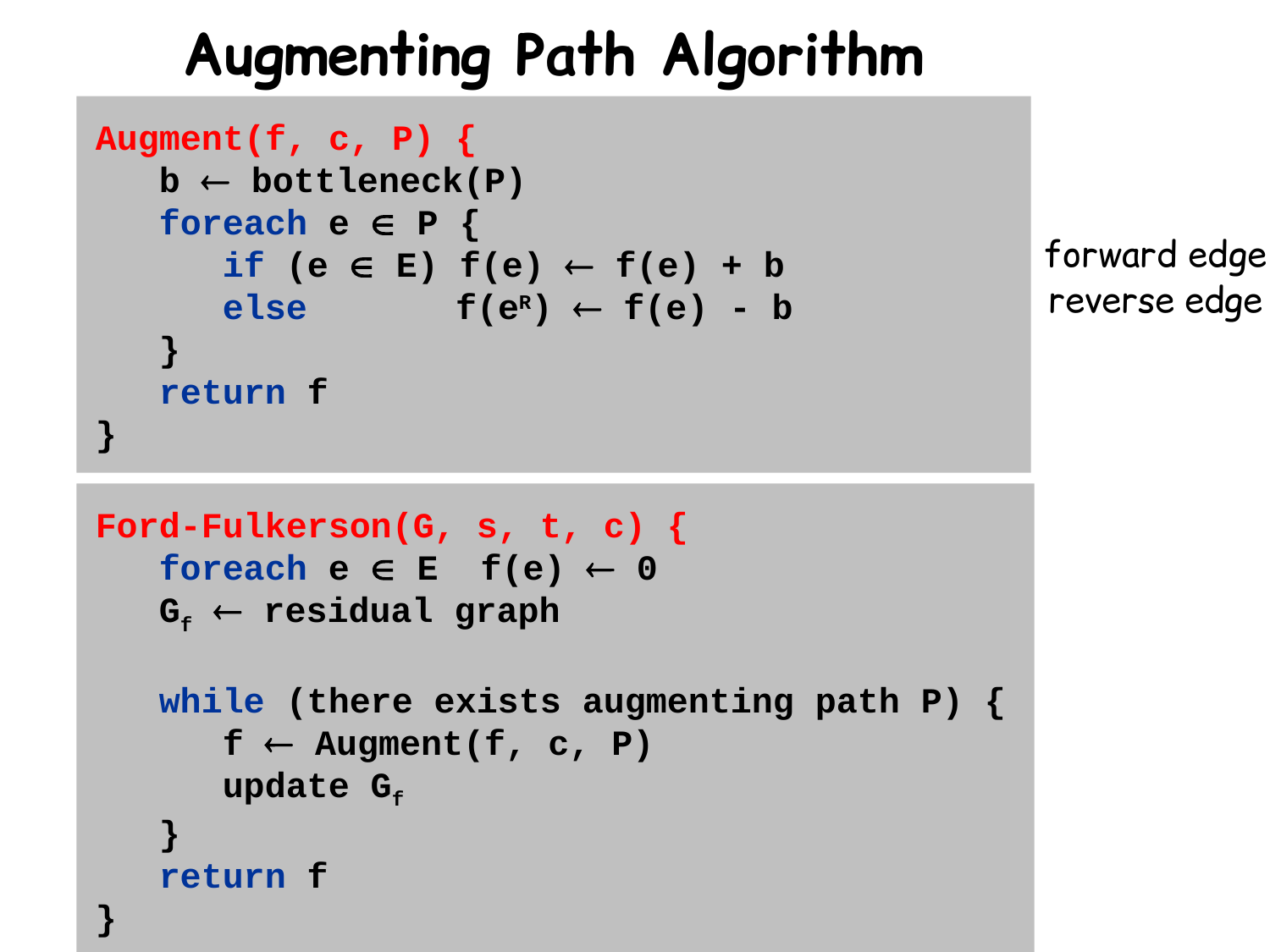

Augmenting Path Algorithm
Augment(f, c, P) {
   b ← bottleneck(P)
   foreach e ∈ P {
      if (e ∈ E) f(e) ← f(e) + b
      else       f(eR) ← f(e) - b
   }
   return f
}
forward edge
reverse edge
Ford-Fulkerson(G, s, t, c) {
   foreach e ∈ E  f(e) ← 0
   Gf ← residual graph

   while (there exists augmenting path P) {
      f ← Augment(f, c, P)
      update Gf
   }
   return f
}